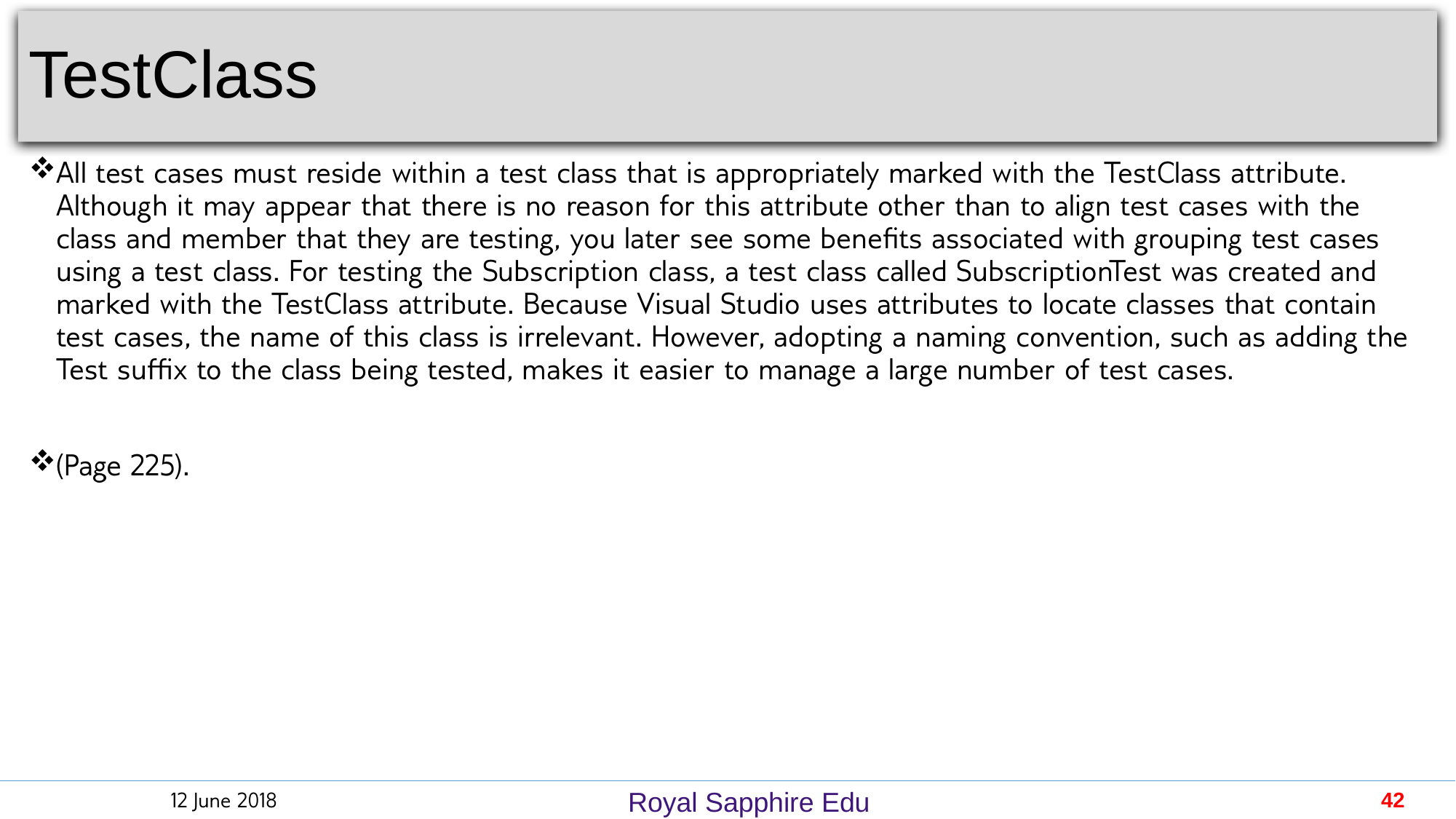

# TestClass
All test cases must reside within a test class that is appropriately marked with the TestClass attribute. Although it may appear that there is no reason for this attribute other than to align test cases with the class and member that they are testing, you later see some benefits associated with grouping test cases using a test class. For testing the Subscription class, a test class called SubscriptionTest was created and marked with the TestClass attribute. Because Visual Studio uses attributes to locate classes that contain test cases, the name of this class is irrelevant. However, adopting a naming convention, such as adding the Test suffix to the class being tested, makes it easier to manage a large number of test cases.

(Page 225).
12 June 2018
42